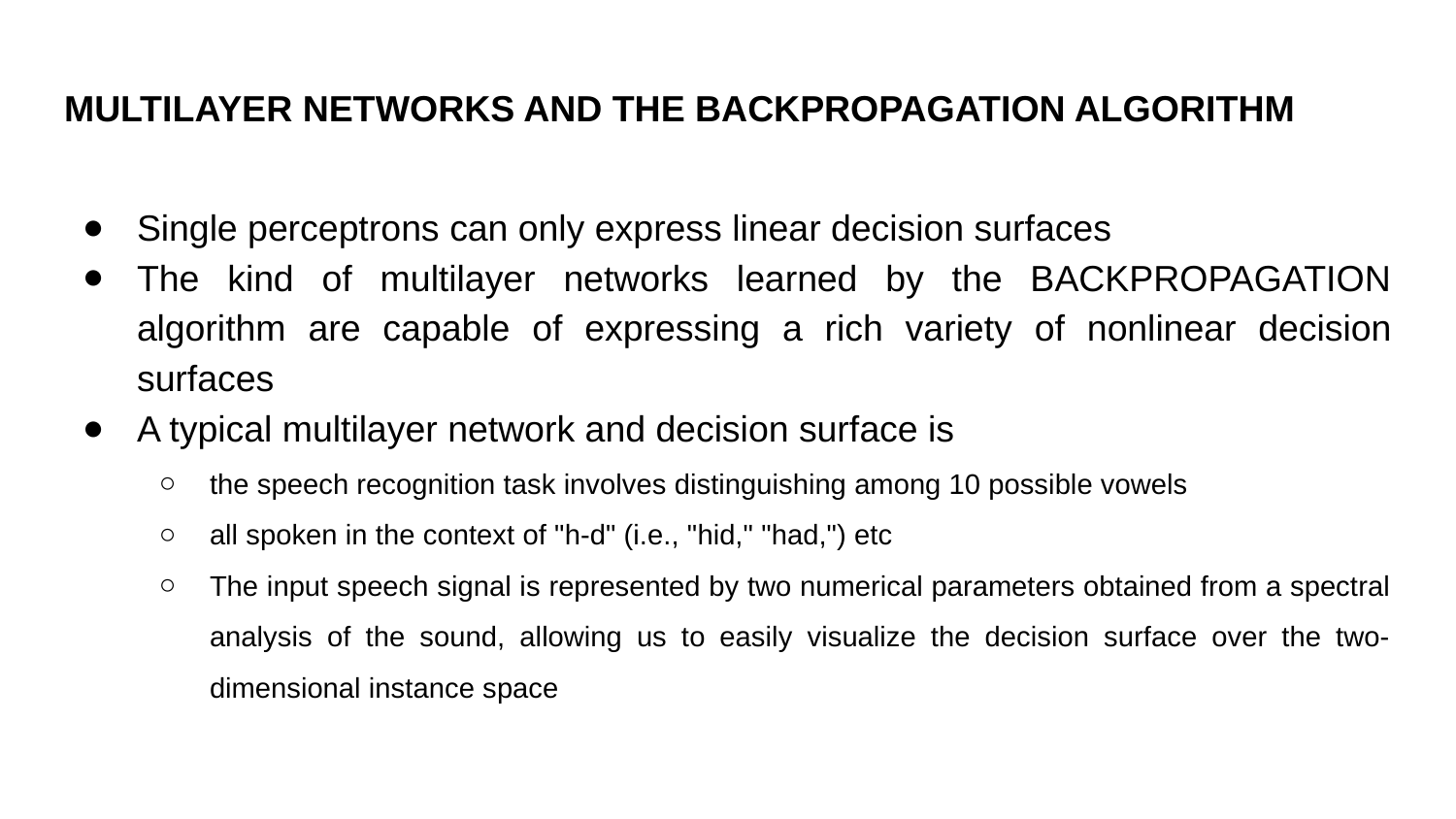

# MULTILAYER NETWORKS AND THE BACKPROPAGATION ALGORITHM
Single perceptrons can only express linear decision surfaces
The kind of multilayer networks learned by the BACKPROPAGATION algorithm are capable of expressing a rich variety of nonlinear decision surfaces
A typical multilayer network and decision surface is
the speech recognition task involves distinguishing among 10 possible vowels
all spoken in the context of "h-d" (i.e., "hid," "had,") etc
The input speech signal is represented by two numerical parameters obtained from a spectral analysis of the sound, allowing us to easily visualize the decision surface over the two-dimensional instance space